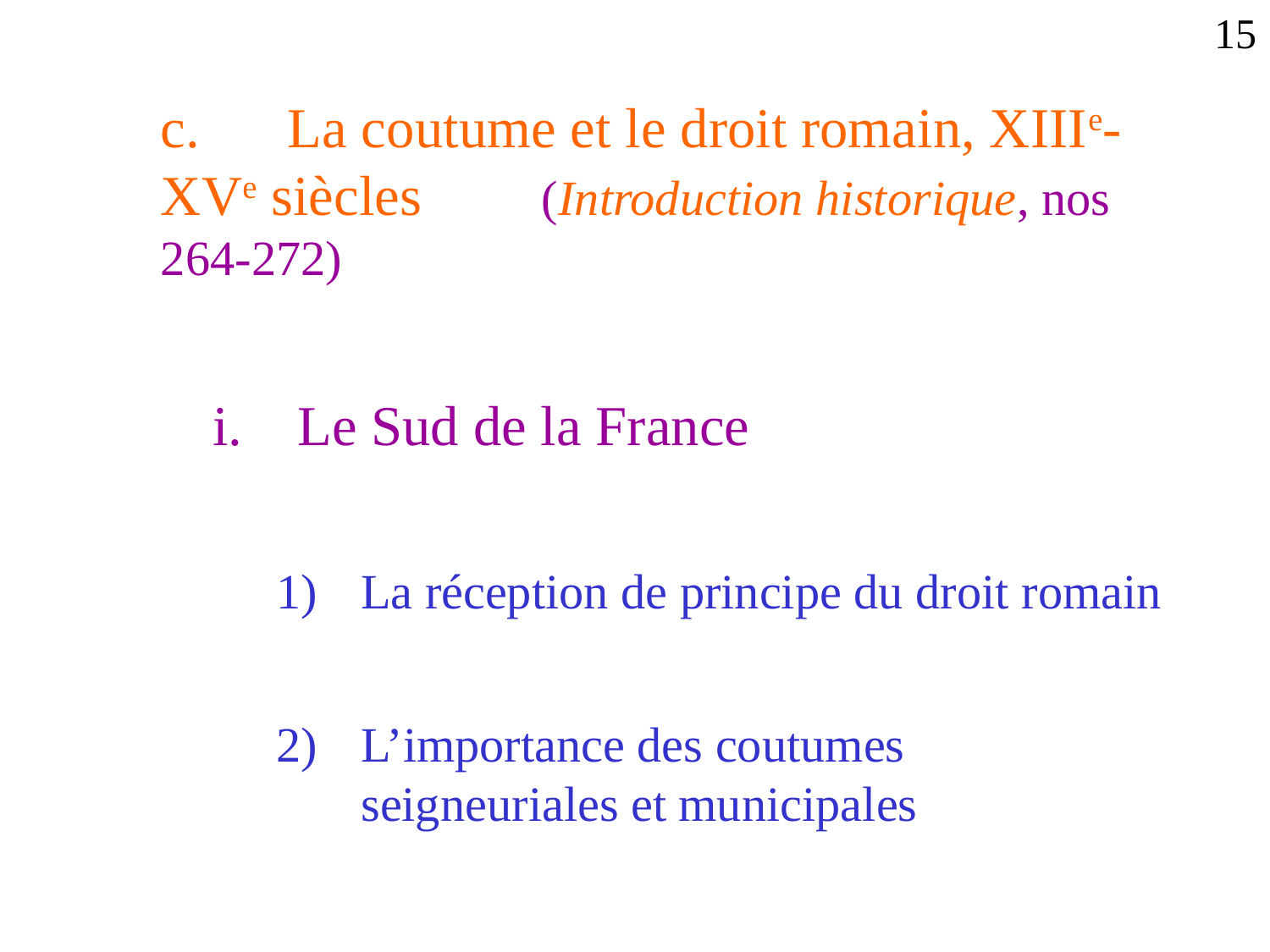

15
c. 	La coutume et le droit romain, XIIIe-XVe siècles 	(Introduction historique, nos 264-272)

Le Sud de la France

La réception de principe du droit romain

L’importance des coutumes seigneuriales et municipales